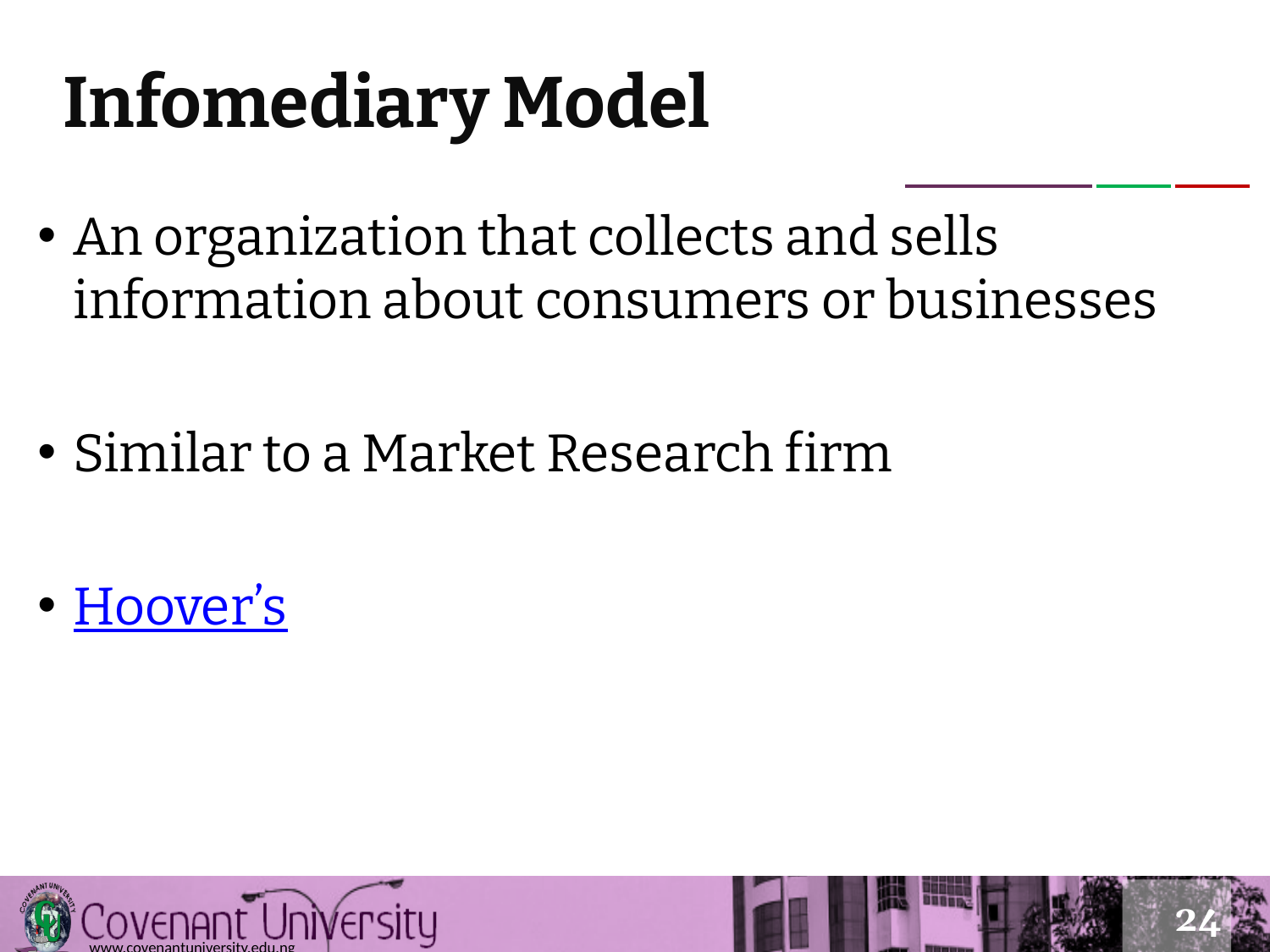

# Infomediary Model
An organization that collects and sells information about consumers or businesses

Similar to a Market Research firm

Hoover’s